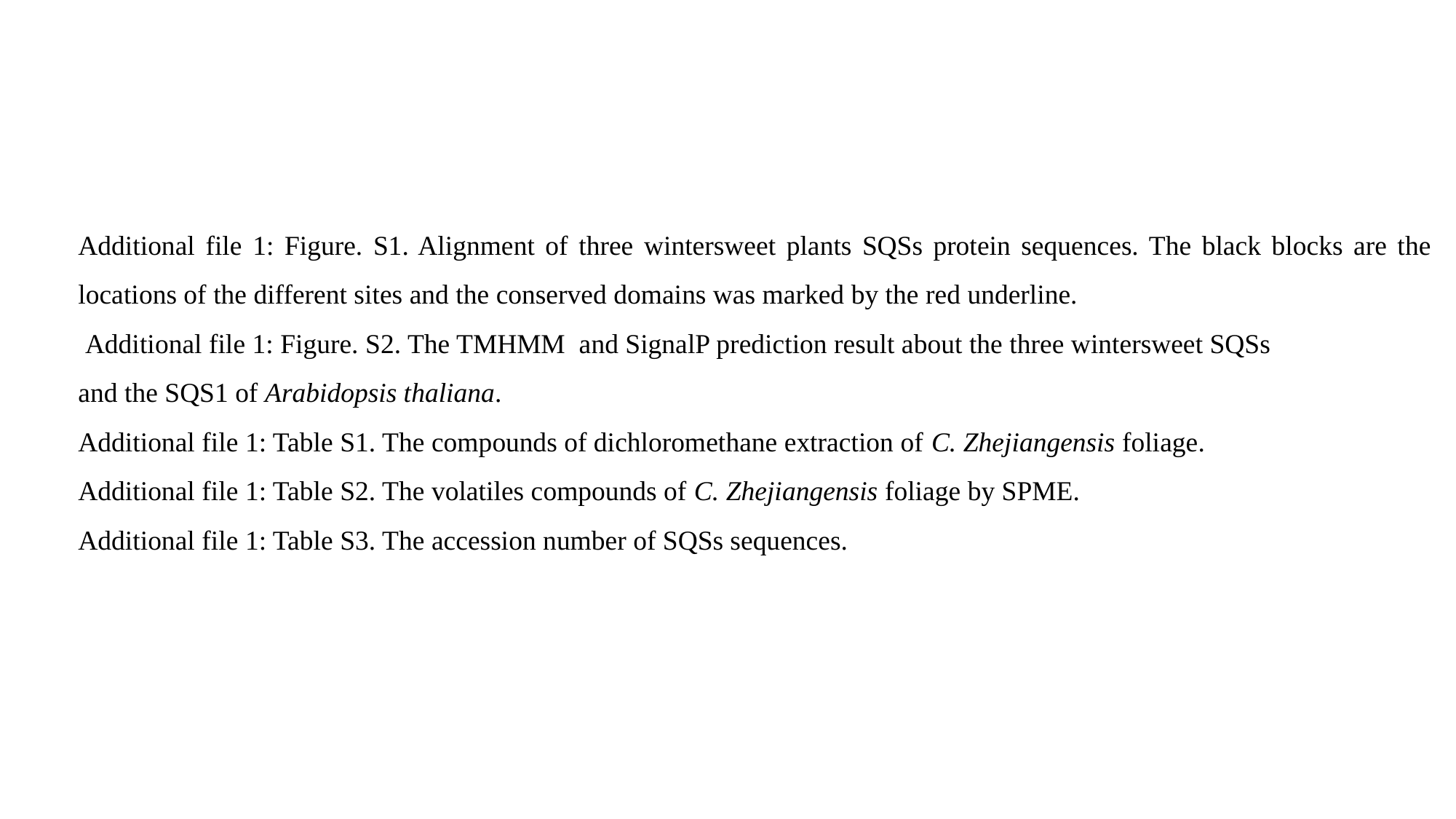

Additional file 1: Figure. S1. Alignment of three wintersweet plants SQSs protein sequences. The black blocks are the locations of the different sites and the conserved domains was marked by the red underline.
 Additional file 1: Figure. S2. The TMHMM  and SignalP prediction result about the three wintersweet SQSs
and the SQS1 of Arabidopsis thaliana.
Additional file 1: Table S1. The compounds of dichloromethane extraction of C. Zhejiangensis foliage.
Additional file 1: Table S2. The volatiles compounds of C. Zhejiangensis foliage by SPME.
Additional file 1: Table S3. The accession number of SQSs sequences.